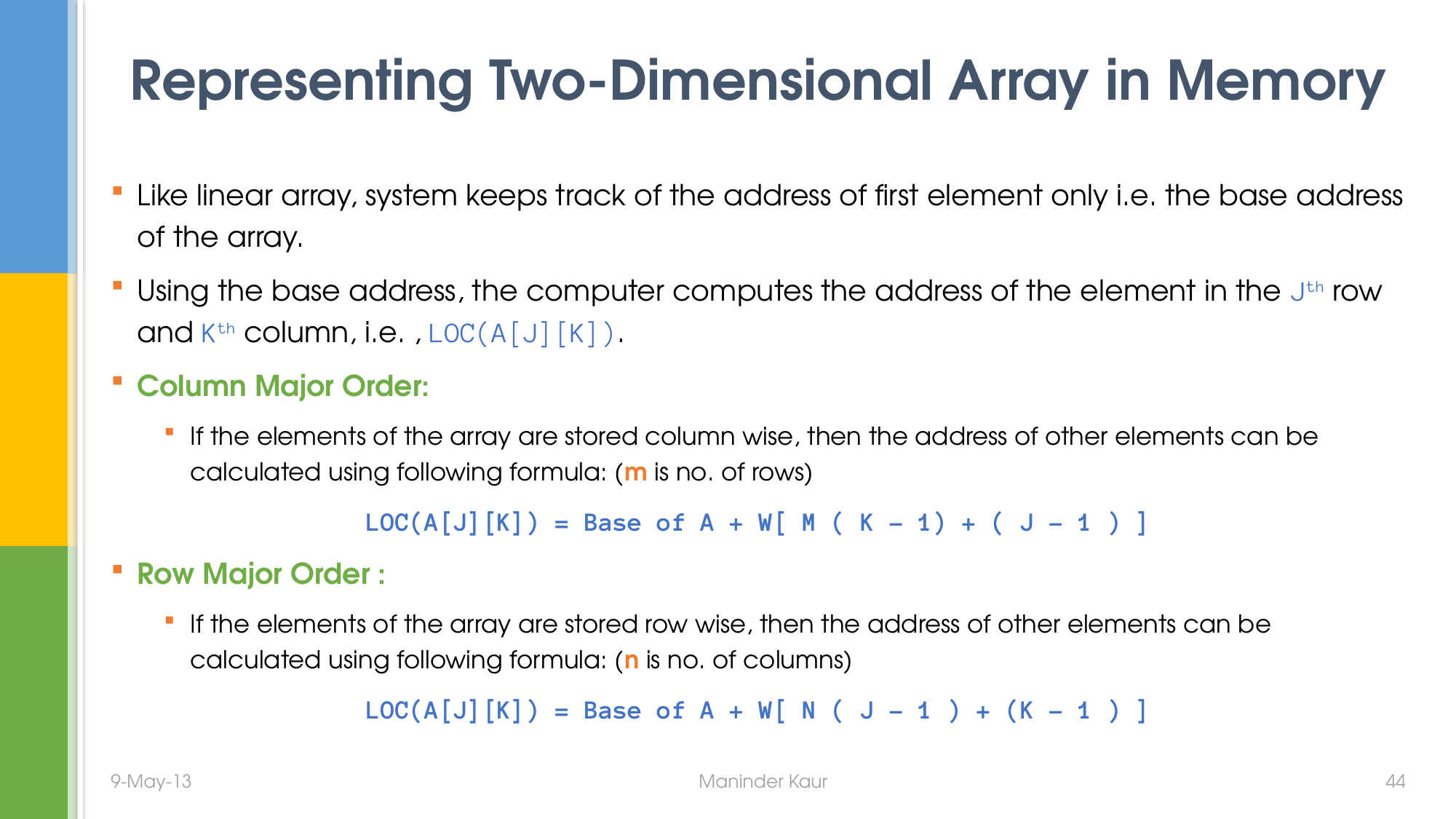

# Representing Two-Dimensional Array in Memory
Like linear array, system keeps track of the address of first element only i.e. the base address of the array.
Using the base address, the computer computes the address of the element in the Jth row and Kth column, i.e. , LOC(A[J][K]).
Column Major Order:
If the elements of the array are stored column wise, then the address of other elements can be calculated using following formula: (m is no. of rows)
LOC(A[J][K]) = Base of A + W[ M ( K - 1) + ( J – 1 ) ]
Row Major Order :
If the elements of the array are stored row wise, then the address of other elements can be calculated using following formula: (n is no. of columns)
LOC(A[J][K]) = Base of A + W[ N ( J – 1 ) + (K – 1 ) ]
9-May-13
Maninder Kaur
44